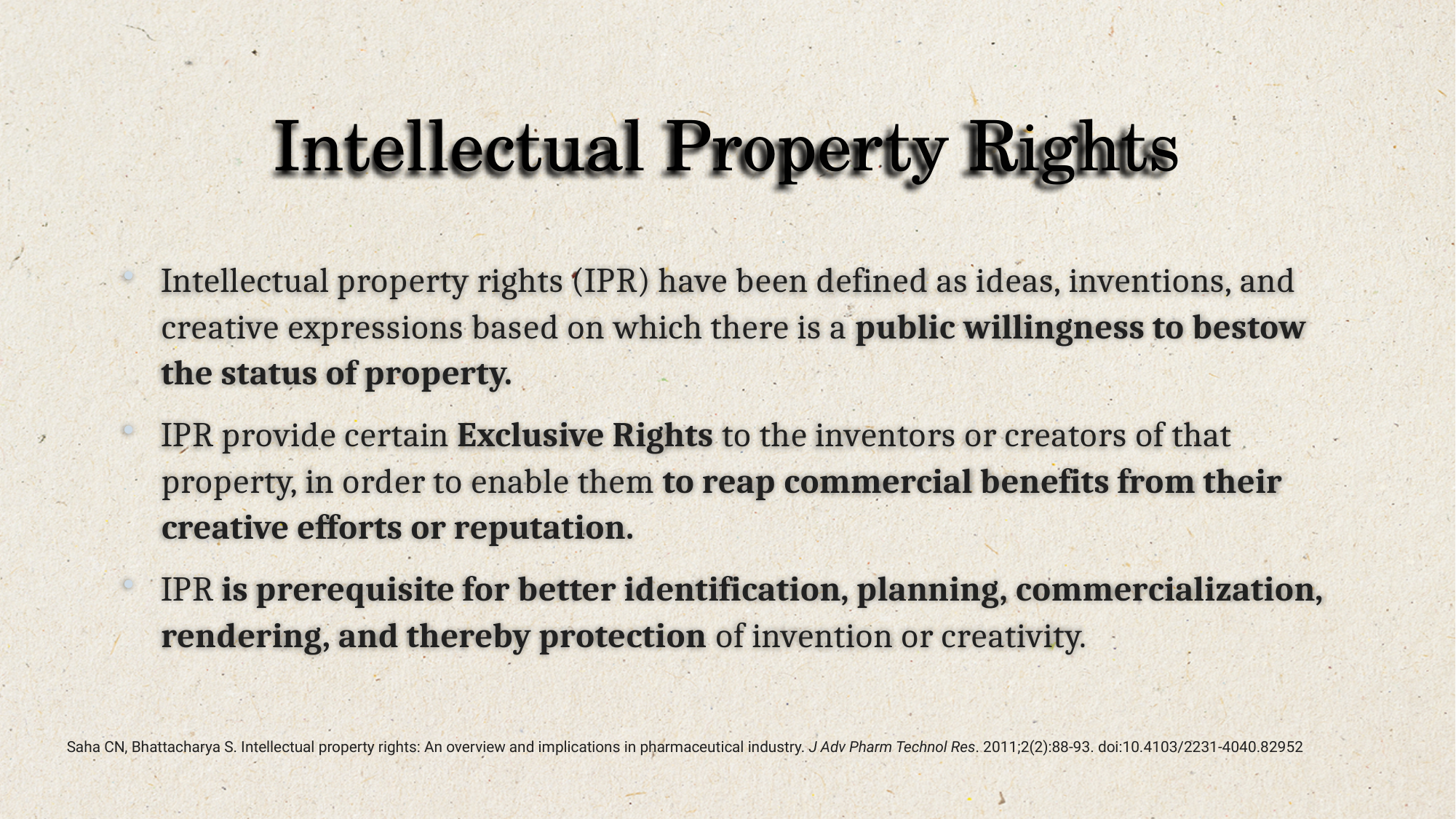

# Intellectual Property Rights
Intellectual property rights (IPR) have been defined as ideas, inventions, and creative expressions based on which there is a public willingness to bestow the status of property.
IPR provide certain Exclusive Rights to the inventors or creators of that property, in order to enable them to reap commercial benefits from their creative efforts or reputation.
IPR is prerequisite for better identification, planning, commercialization, rendering, and thereby protection of invention or creativity.
Saha CN, Bhattacharya S. Intellectual property rights: An overview and implications in pharmaceutical industry. J Adv Pharm Technol Res. 2011;2(2):88-93. doi:10.4103/2231-4040.82952